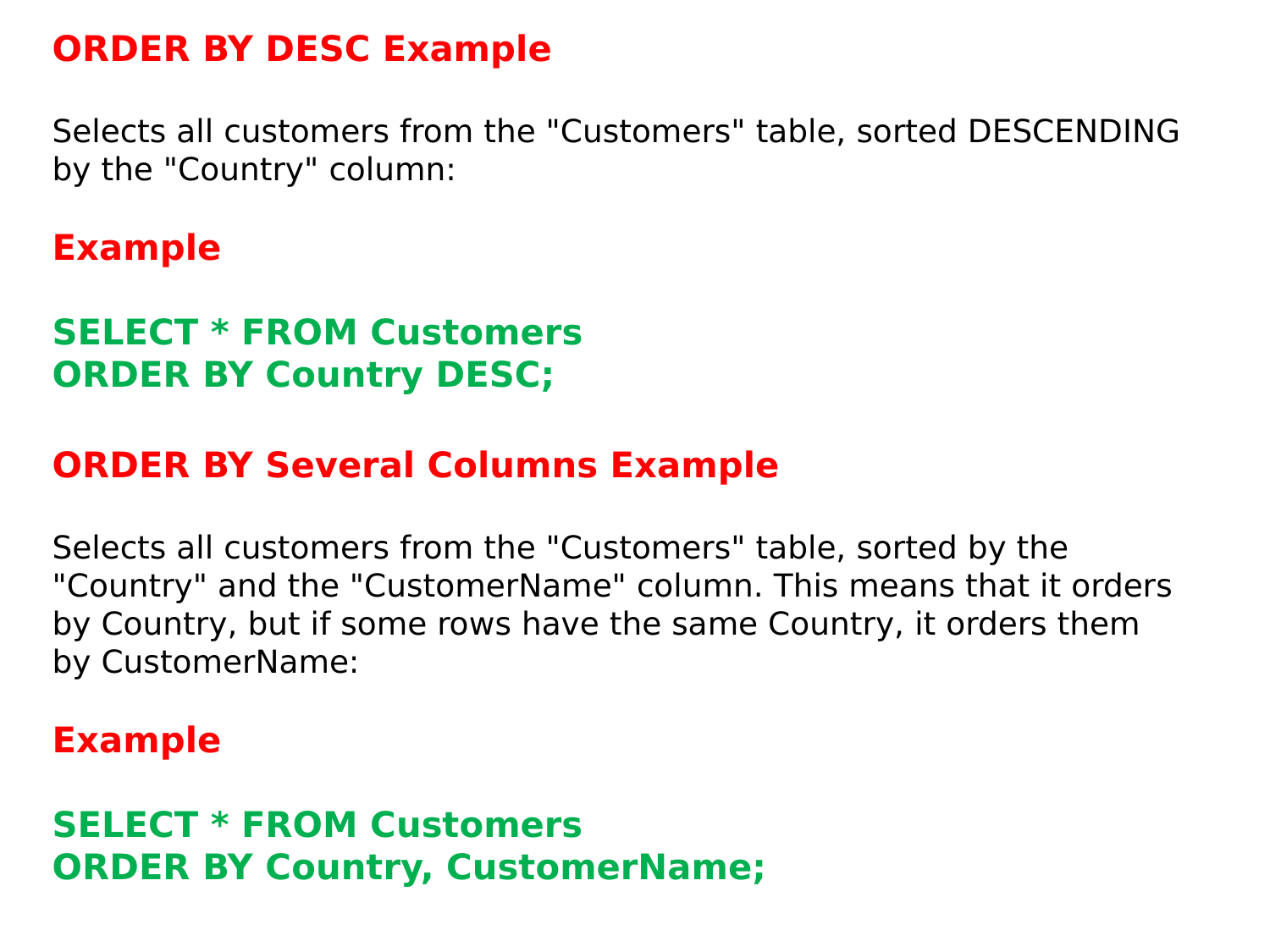

ORDER BY DESC Example

Selects all customers from the "Customers" table, sorted DESCENDING by the "Country" column:

Example

SELECT * FROM Customers
ORDER BY Country DESC;
ORDER BY Several Columns Example

Selects all customers from the "Customers" table, sorted by the "Country" and the "CustomerName" column. This means that it orders by Country, but if some rows have the same Country, it orders them by CustomerName:

Example

SELECT * FROM Customers
ORDER BY Country, CustomerName;